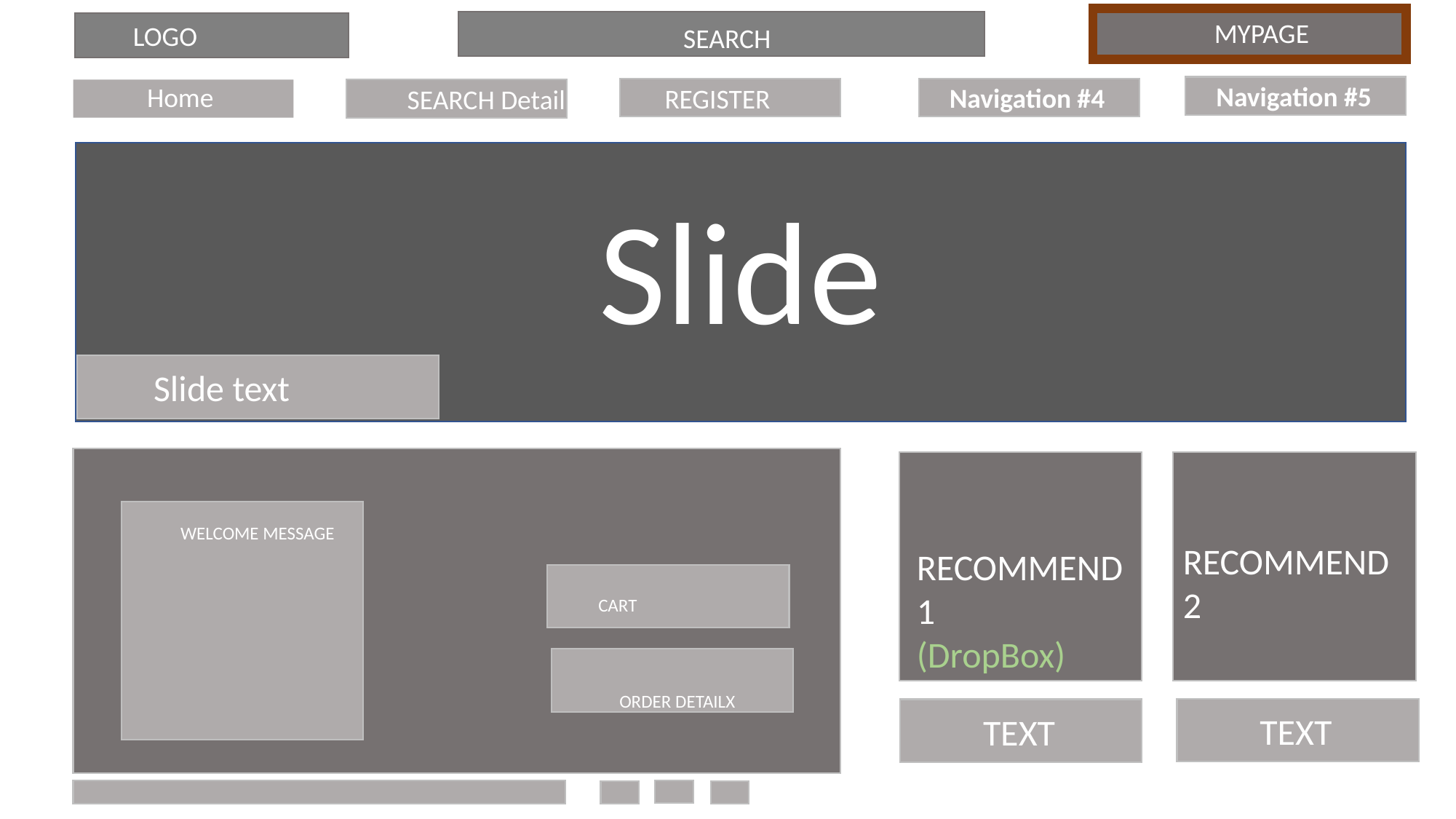

MYPAGE

LOGO
SEARCH
Navigation #5
Home
Navigation #4
REGISTER
SEARCH Detail

Slide

Slide text

WELCOME MESSAGE
RECOMMEND
2
RECOMMEND
1
(DropBox)

CART

ORDER DETAILX

TEXT
TEXT